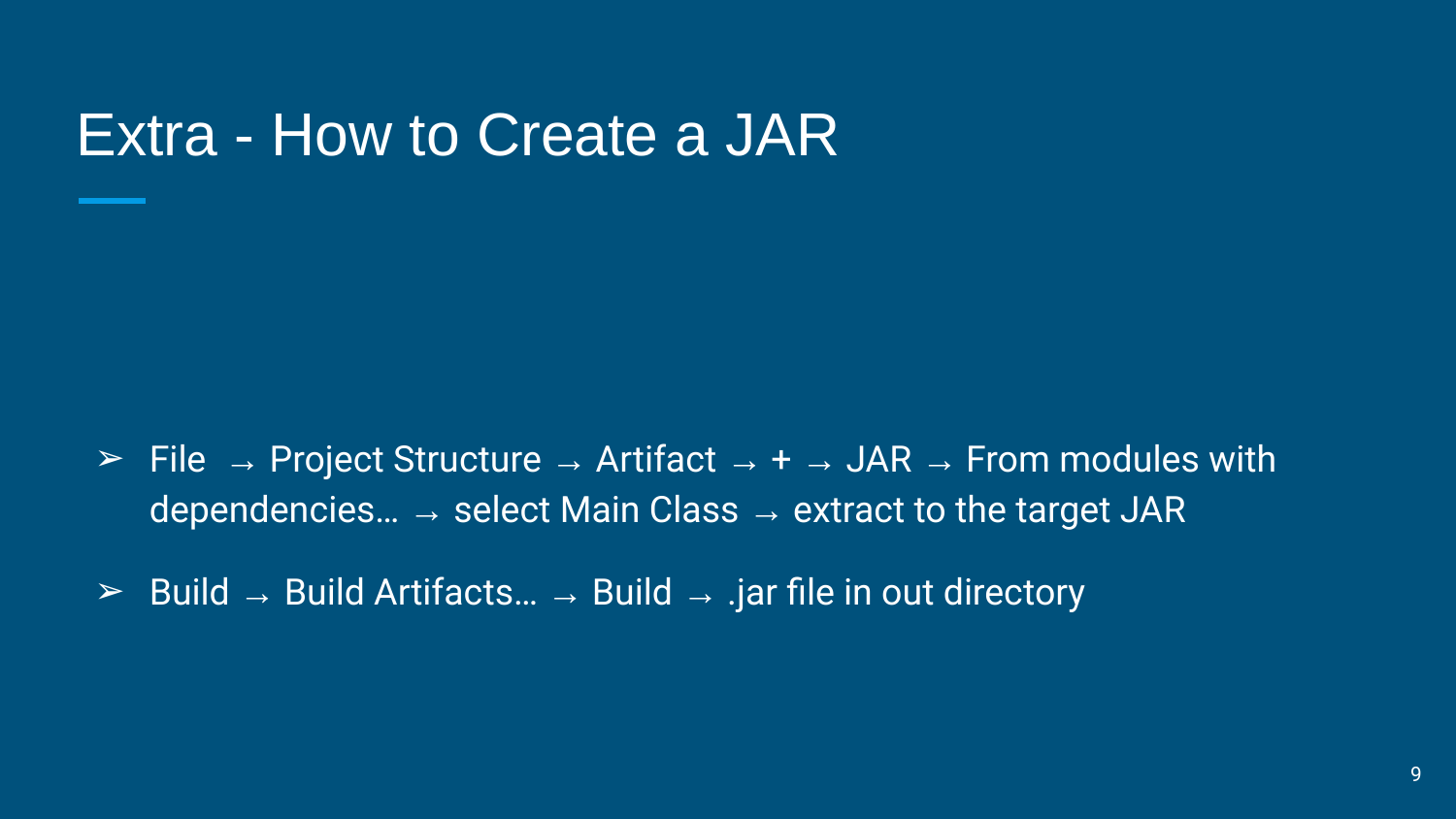

# Extra - How to Create a JAR
File  → Project Structure → Artifact → + → JAR → From modules with dependencies… → select Main Class → extract to the target JAR
Build → Build Artifacts… → Build → .jar file in out directory
9